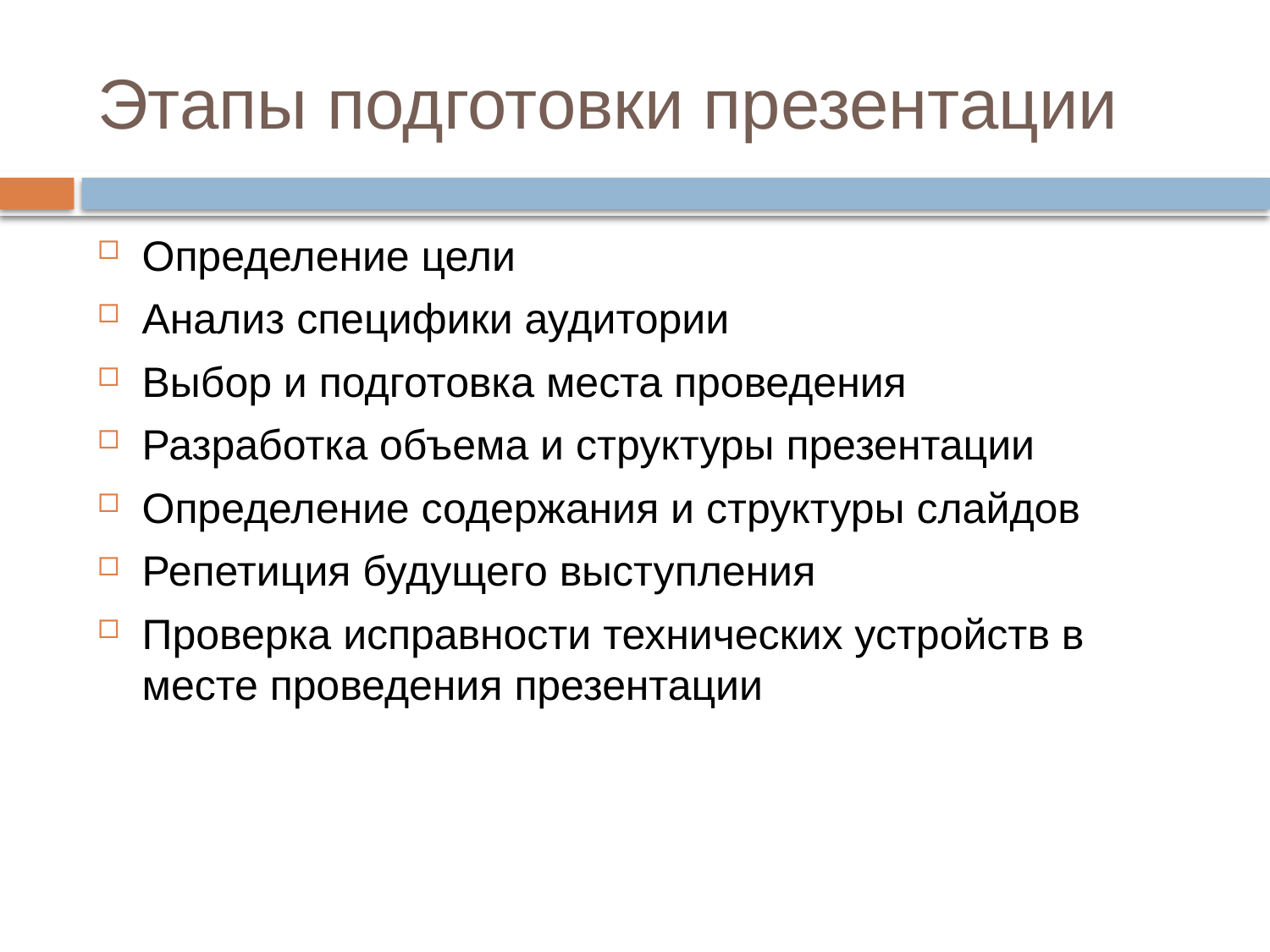

# Этапы подготовки презентации
Определение цели
Анализ специфики аудитории
Выбор и подготовка места проведения
Разработка объема и структуры презентации
Определение содержания и структуры слайдов
Репетиция будущего выступления
Проверка исправности технических устройств в месте проведения презентации